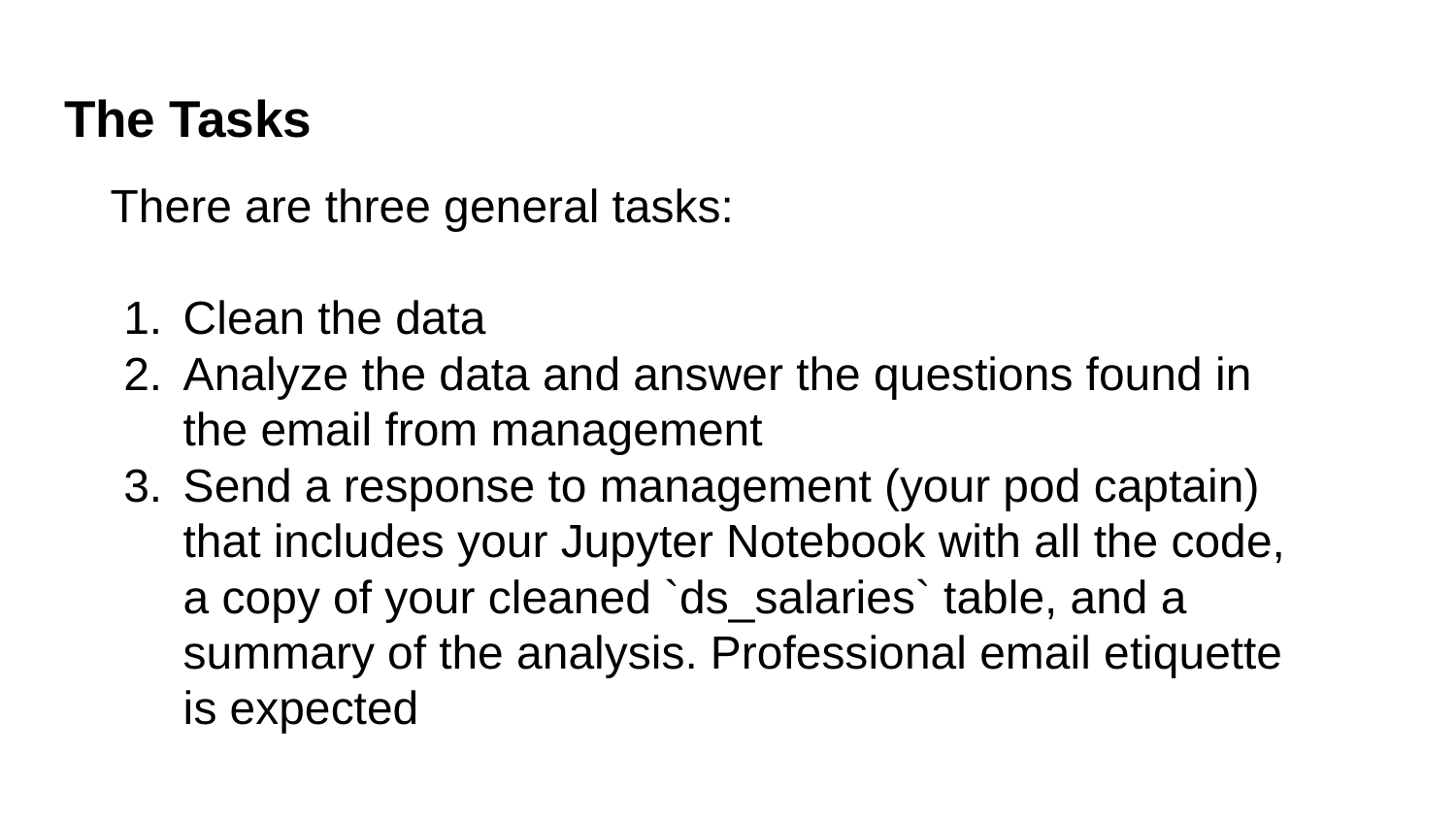

# The Tasks

There are three general tasks:

Clean the data
Analyze the data and answer the questions found in the email from management
Send a response to management (your pod captain) that includes your Jupyter Notebook with all the code, a copy of your cleaned `ds_salaries` table, and a summary of the analysis. Professional email etiquette is expected